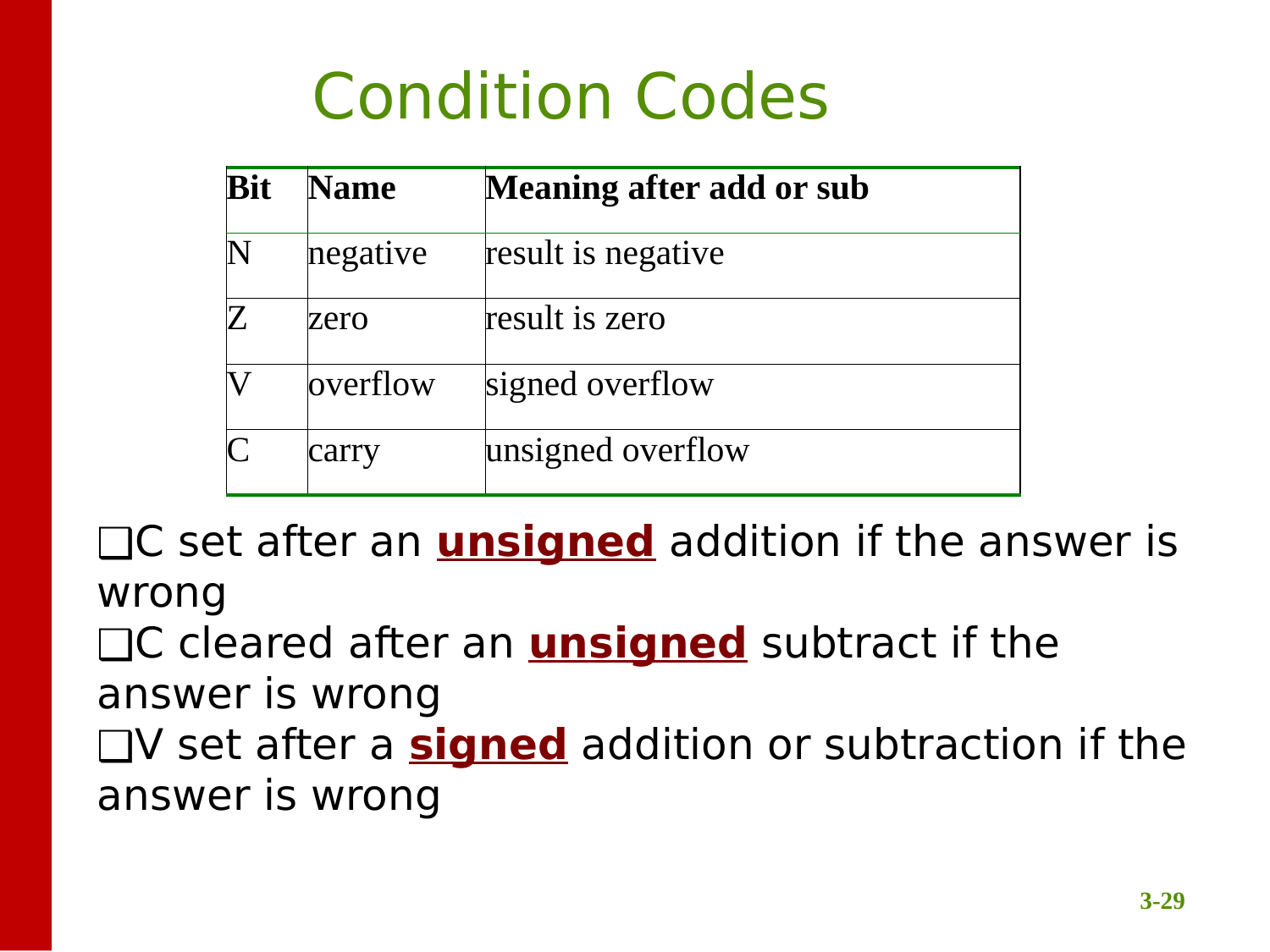

Condition Codes
| Bit | Name | Meaning after add or sub |
| --- | --- | --- |
| N | negative | result is negative |
| Z | zero | result is zero |
| V | overflow | signed overflow |
| C | carry | unsigned overflow |

C set after an unsigned addition if the answer is wrong
C cleared after an unsigned subtract if the answer is wrong
V set after a signed addition or subtraction if the answer is wrong